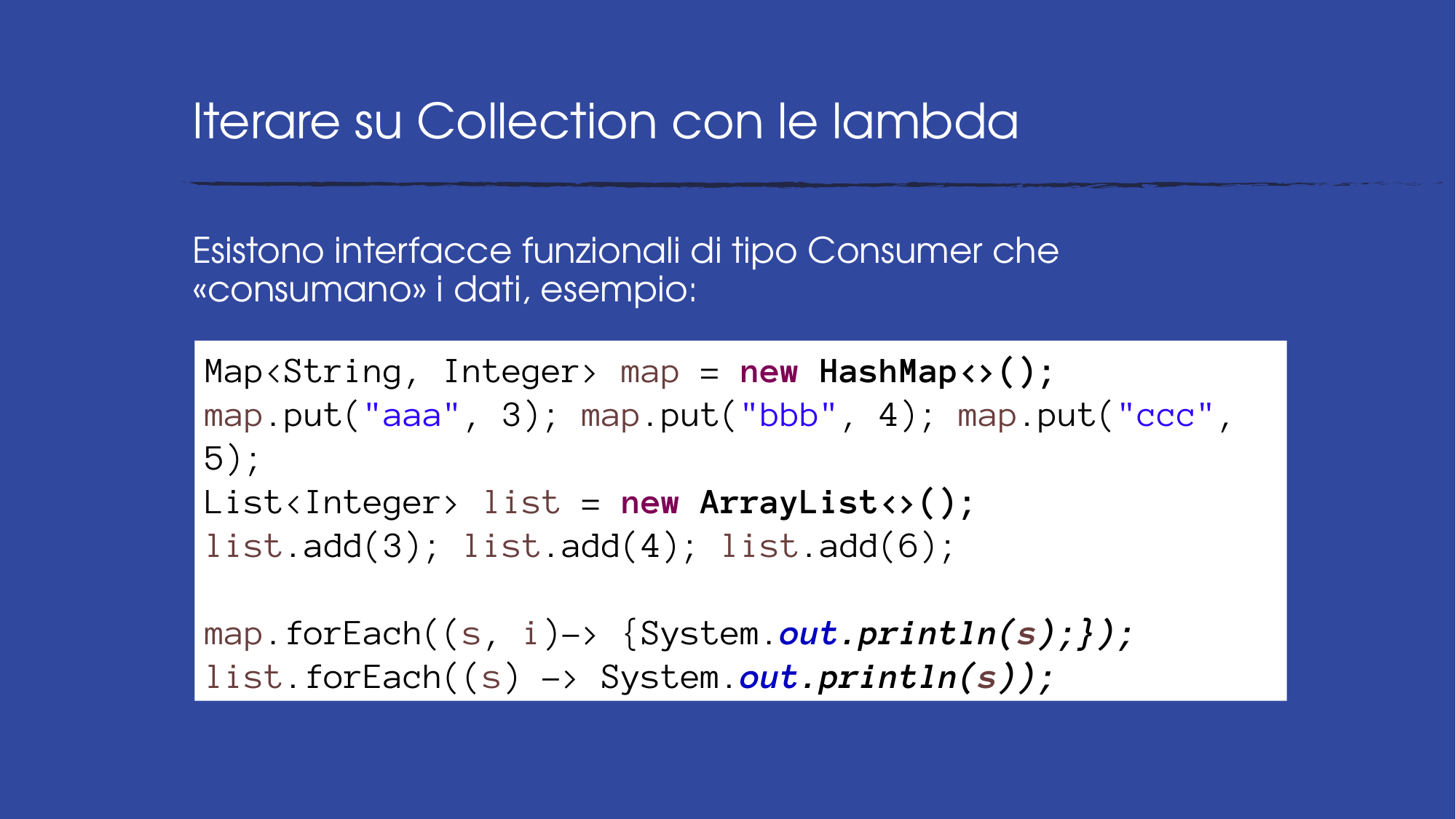

# Iterare su Collection con le lambda
Esistono interfacce funzionali di tipo Consumer che «consumano» i dati, esempio:
Map<String, Integer> map = new HashMap<>();
map.put("aaa", 3); map.put("bbb", 4); map.put("ccc", 5);
List<Integer> list = new ArrayList<>();
list.add(3); list.add(4); list.add(6);

map.forEach((s, i)-> {System.out.println(s);});
list.forEach((s) -> System.out.println(s));